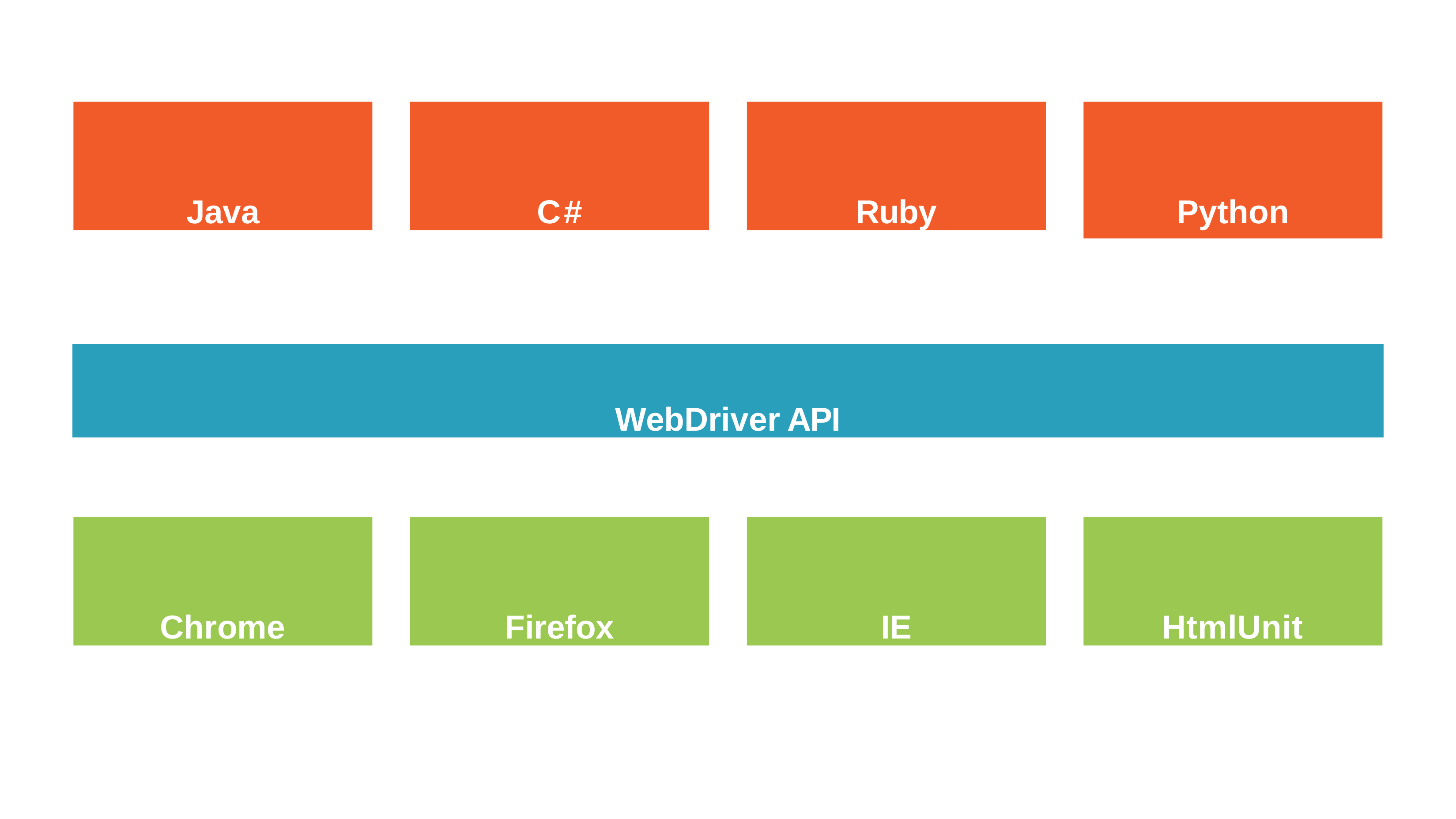

Java

C#

Ruby
# Python

WebDriver API

Chrome

Firefox

IE

HtmlUnit
22